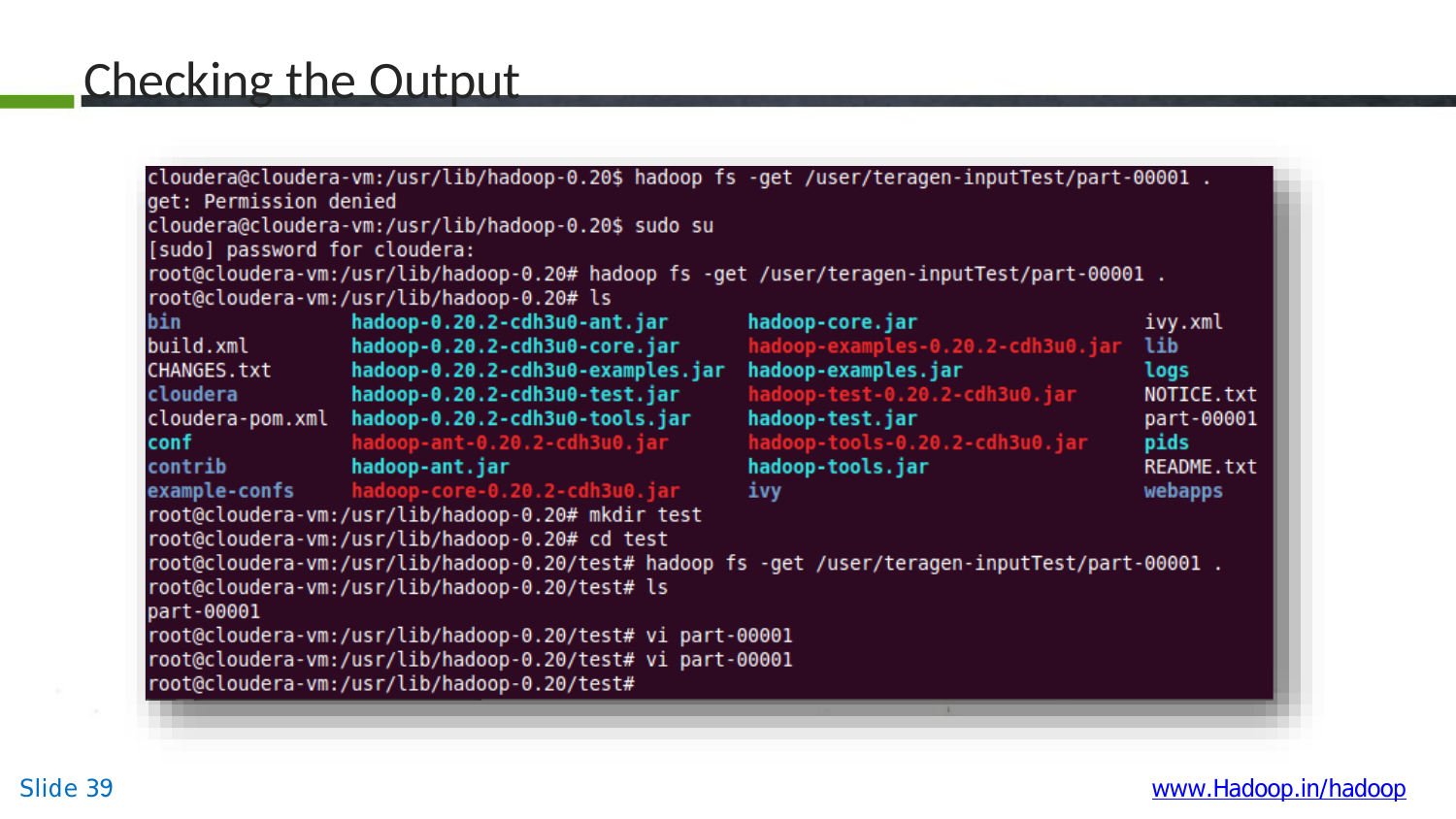

# Checking the Output

www.Hadoop.in/hadoop
Slide 39